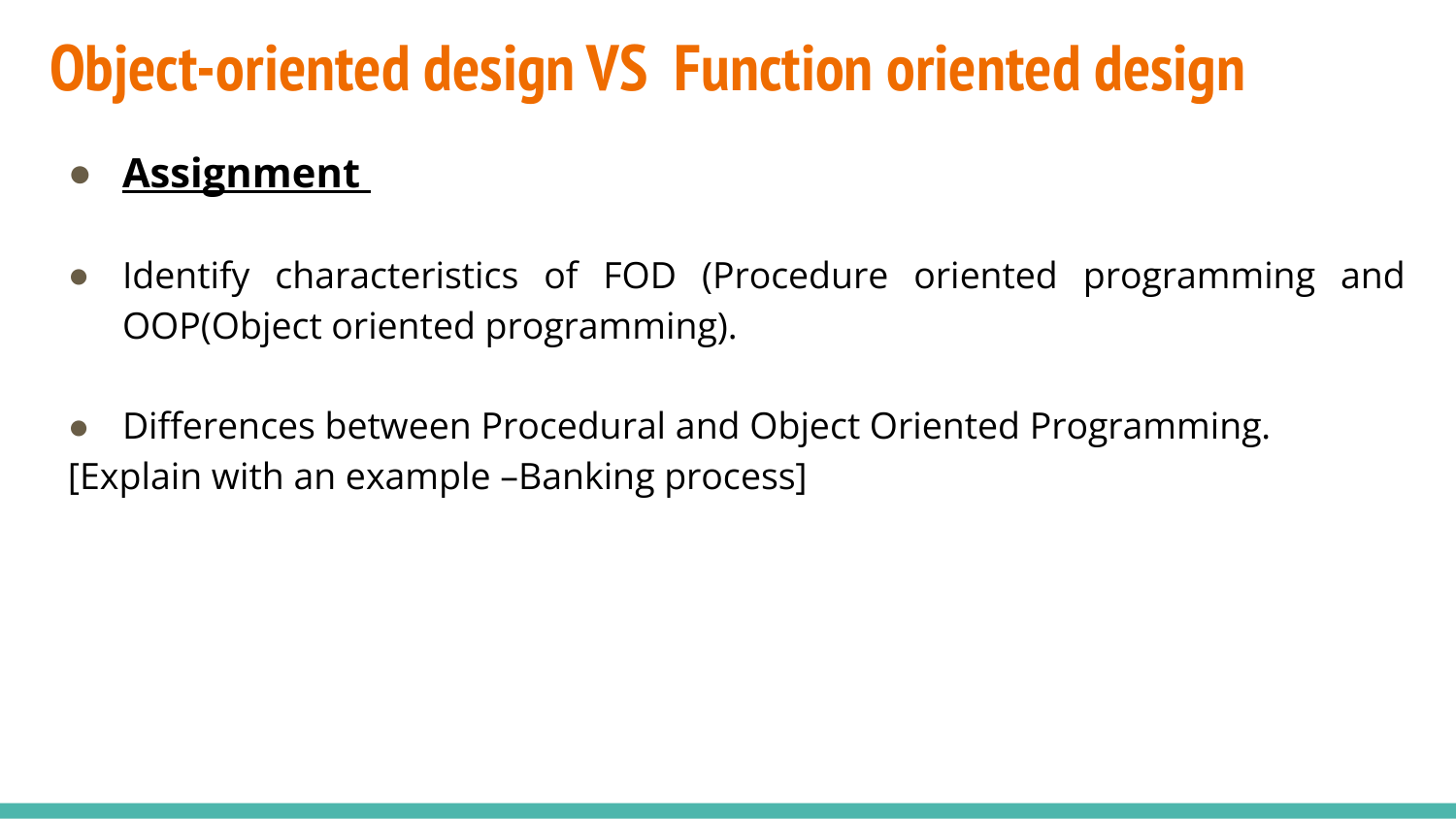

# Object-oriented design VS  Function oriented design
Assignment

Identify characteristics of FOD (Procedure oriented programming and OOP(Object oriented programming).

Differences between Procedural and Object Oriented Programming.
[Explain with an example –Banking process]